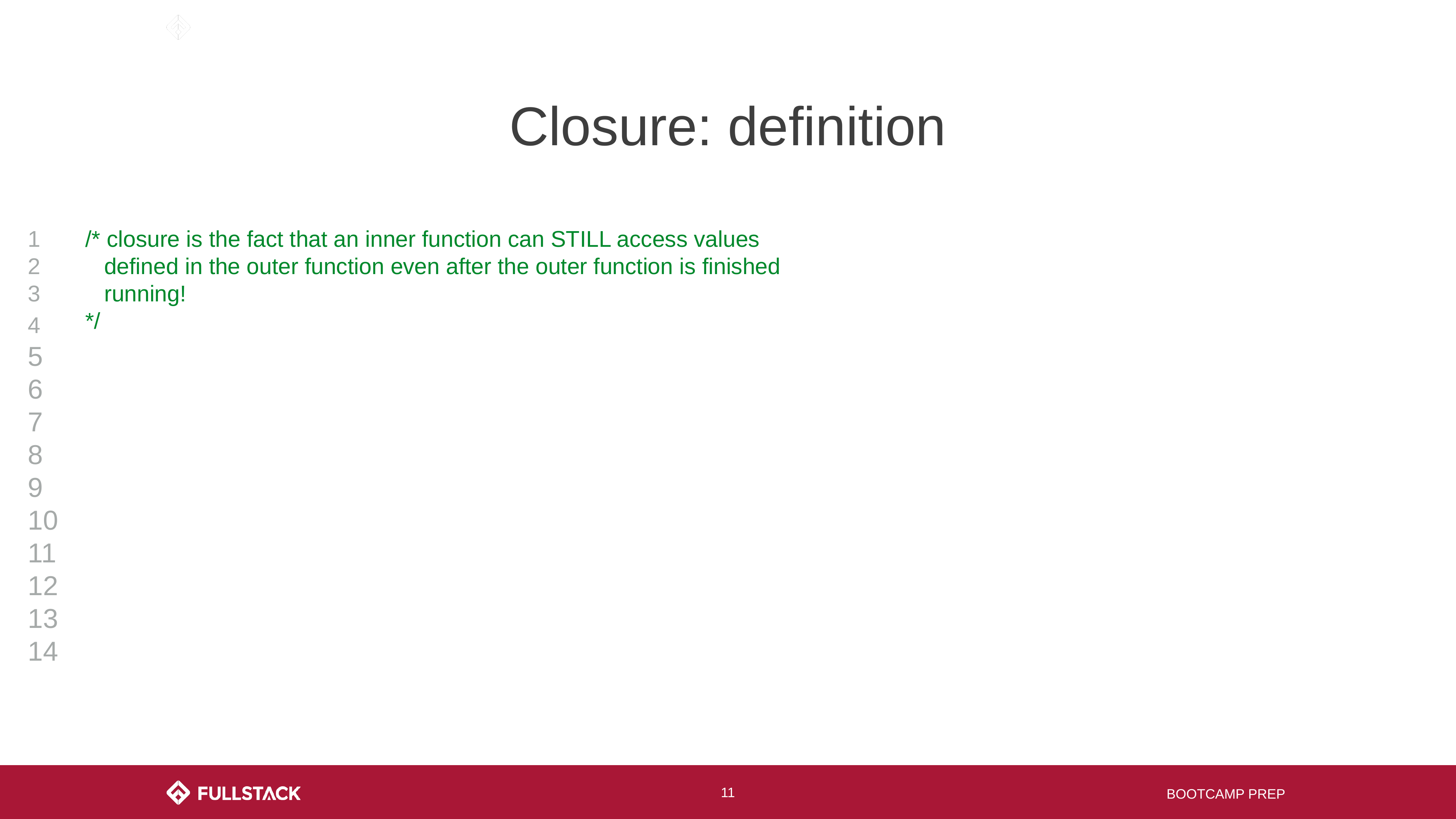

# Closure: definition
1
2
3
4
5
6
7
8
9
10
11
12
13
14

/* closure is the fact that an inner function can STILL access values
   defined in the outer function even after the outer function is finished
   running!
*/
11
BOOTCAMP PREP